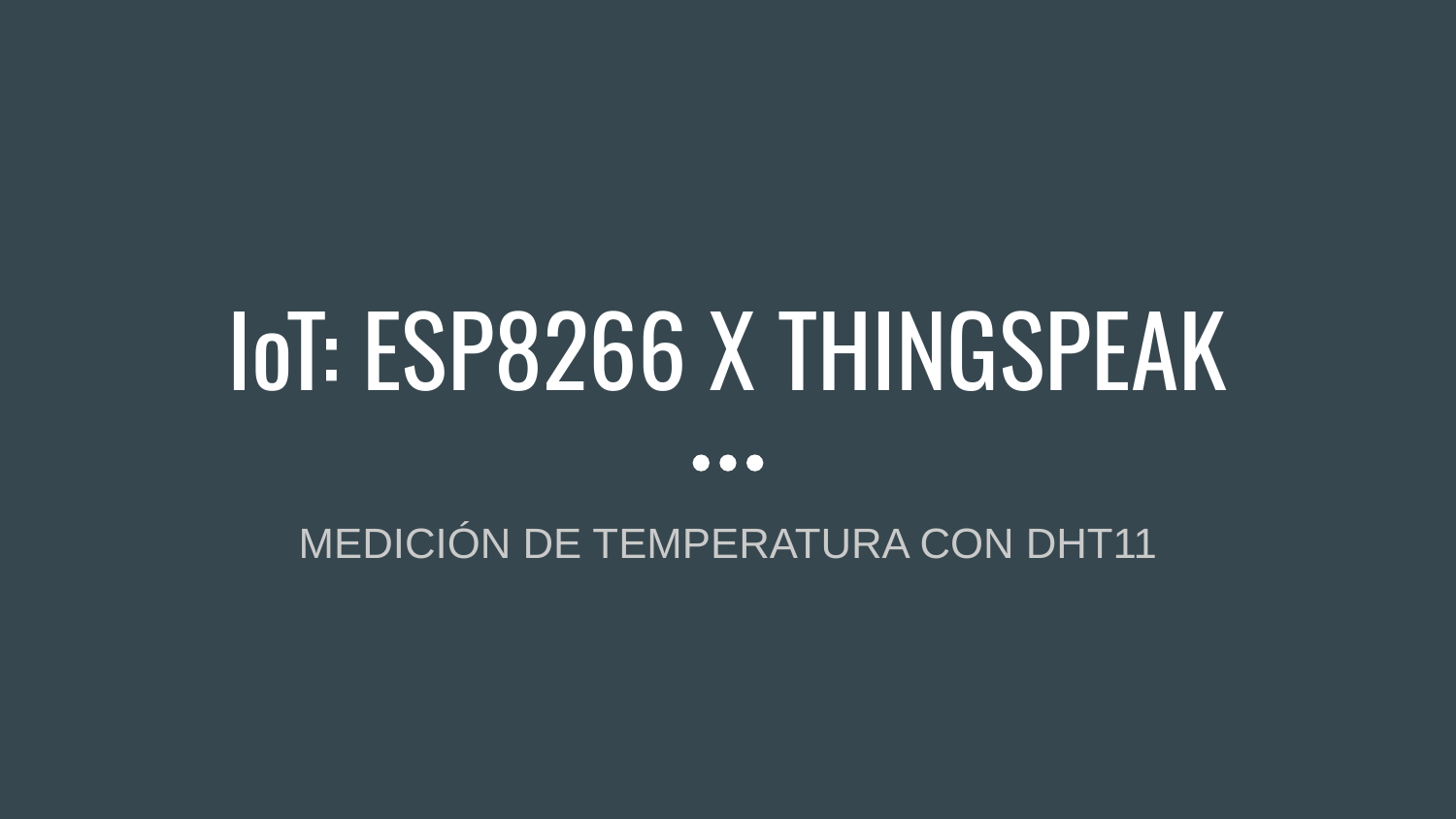

# IoT: ESP8266 X THINGSPEAK
MEDICIÓN DE TEMPERATURA CON DHT11